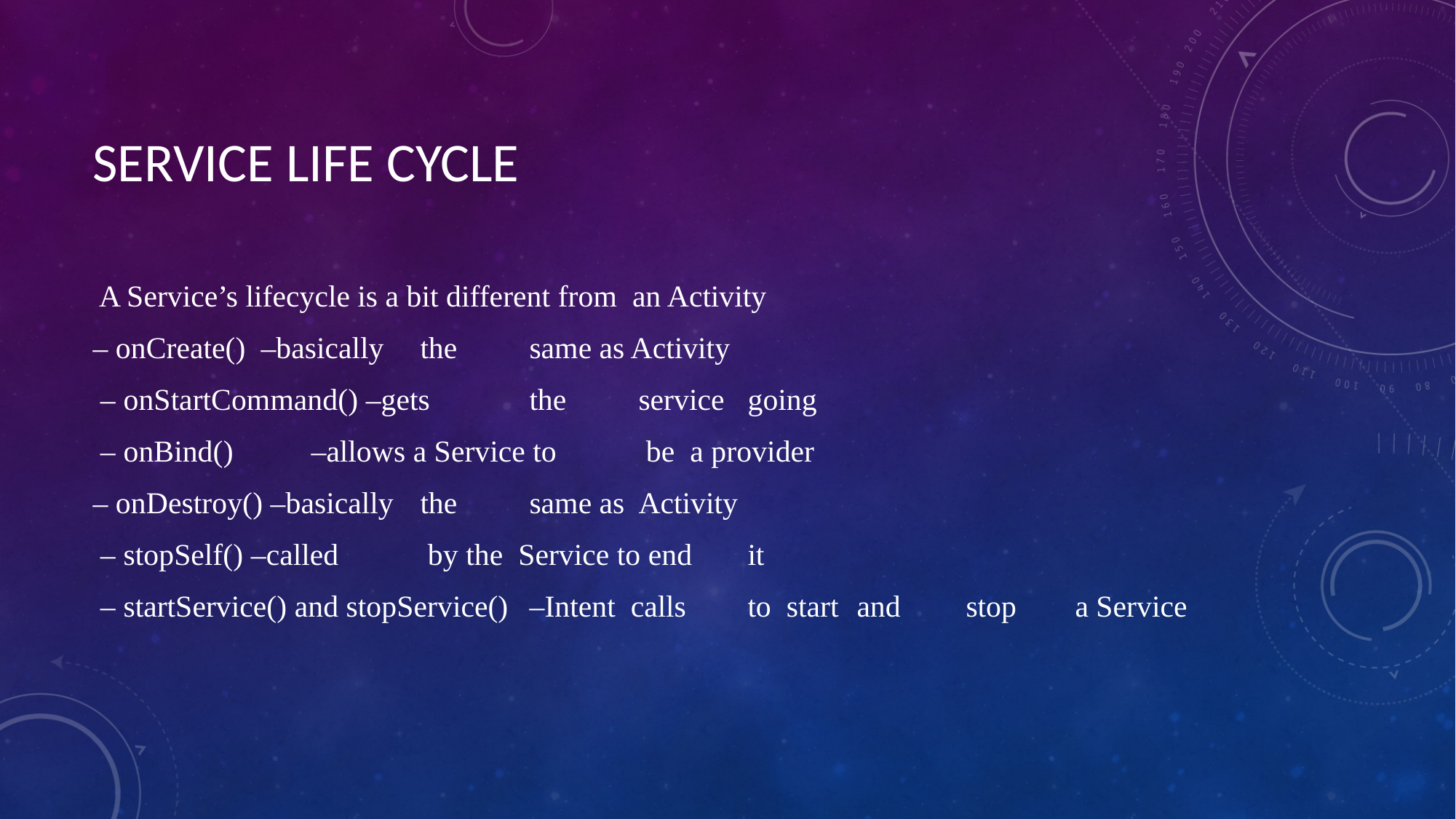

# SERVICE LIFE CYCLE
 A Service’s lifecycle is a bit different from  an Activity
– onCreate()  –basically	the	same as Activity
 – onStartCommand() –gets	the	service	going
 – onBind()	–allows a Service to	 be  a provider
– onDestroy() –basically	the	same as	Activity
 – stopSelf() –called	 by the  Service to end	it
 – startService() and stopService()	–Intent  calls	to  start	and	stop	a Service